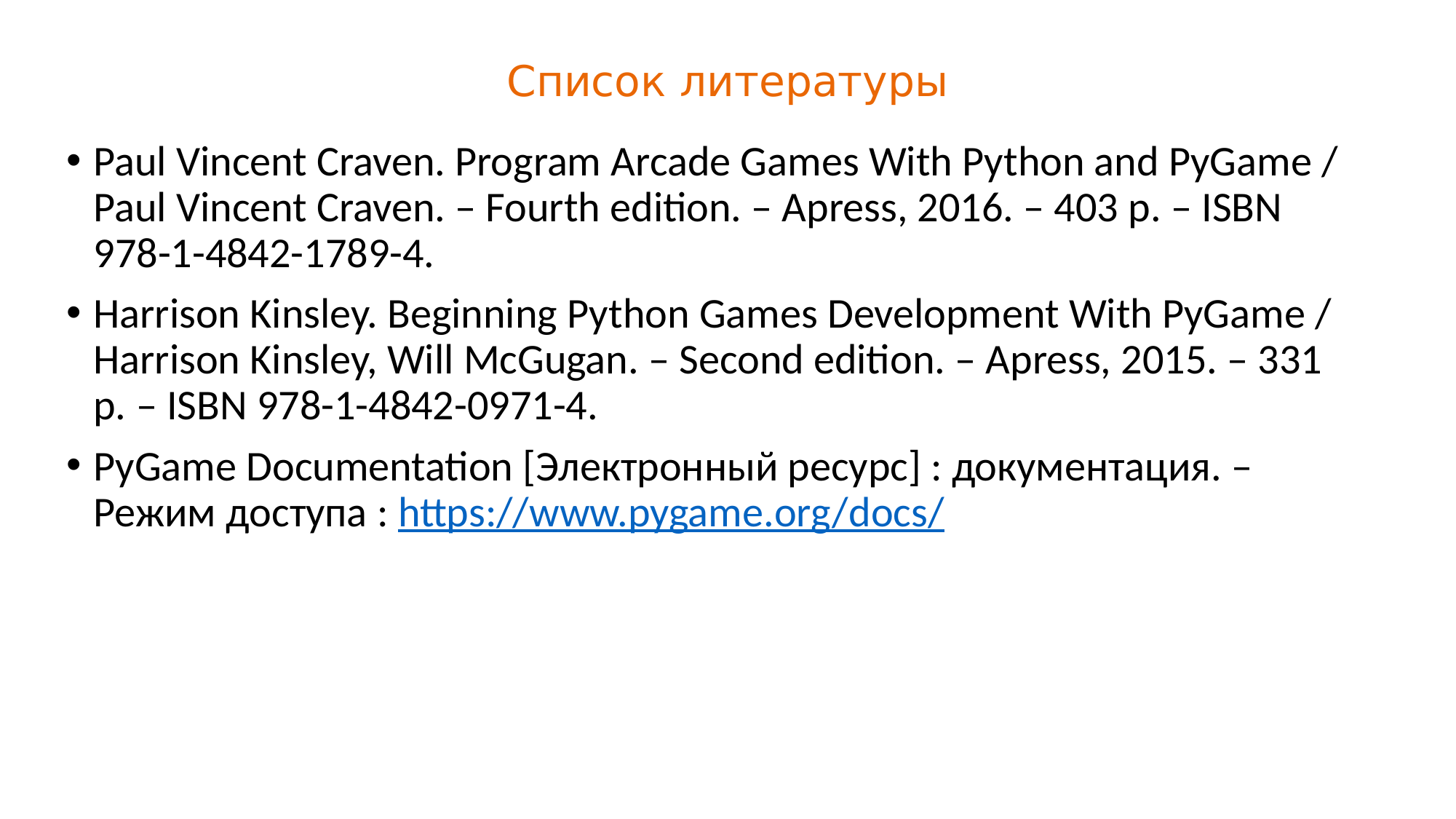

# Список литературы
Paul Vincent Craven. Program Arcade Games With Python and PyGame / Paul Vincent Craven. – Fourth edition. – Apress, 2016. – 403 p. – ISBN 978-1-4842-1789-4.
Harrison Kinsley. Beginning Python Games Development With PyGame / Harrison Kinsley, Will McGugan. – Second edition. – Apress, 2015. – 331 p. – ISBN 978-1-4842-0971-4.
PyGame Documentation [Электронный ресурс] : документация. – Режим доступа : https://www.pygame.org/docs/